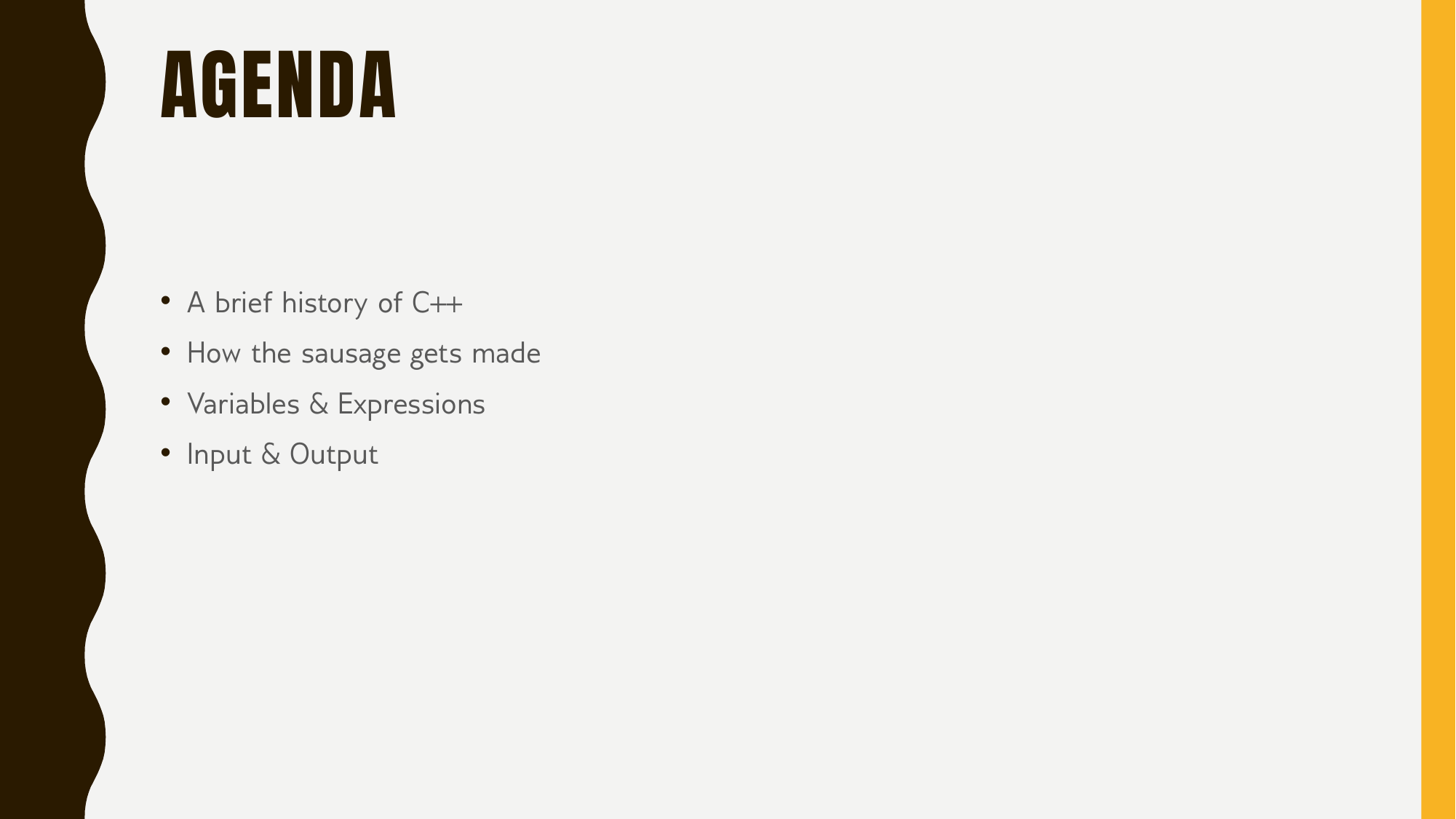

# Agenda
A brief history of C++
How the sausage gets made
Variables & Expressions
Input & Output